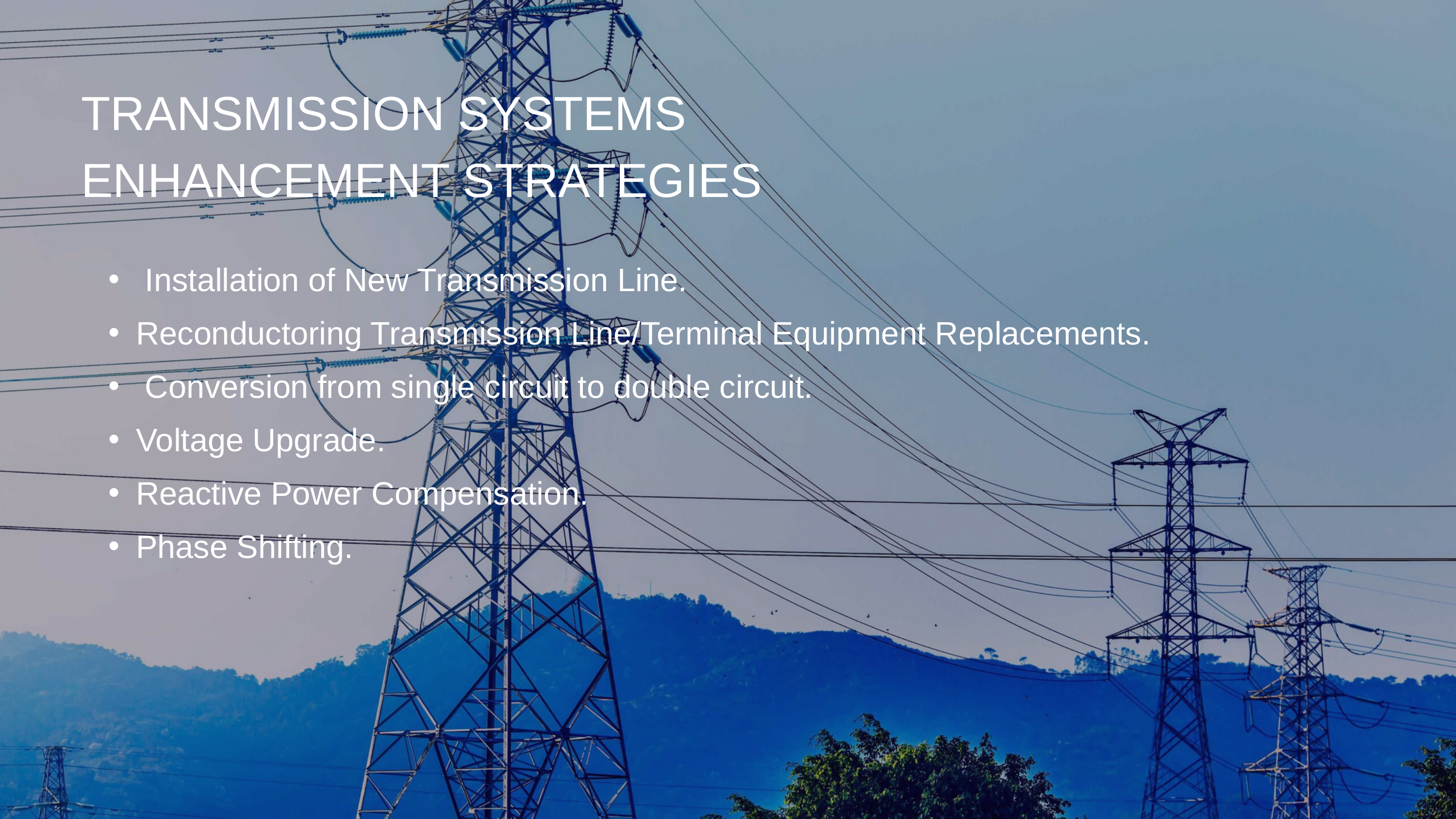

TRANSMISSION SYSTEMS ENHANCEMENT STRATEGIES
 Installation of New Transmission Line.
Reconductoring Transmission Line/Terminal Equipment Replacements.
 Conversion from single circuit to double circuit.
Voltage Upgrade.
Reactive Power Compensation.
Phase Shifting.